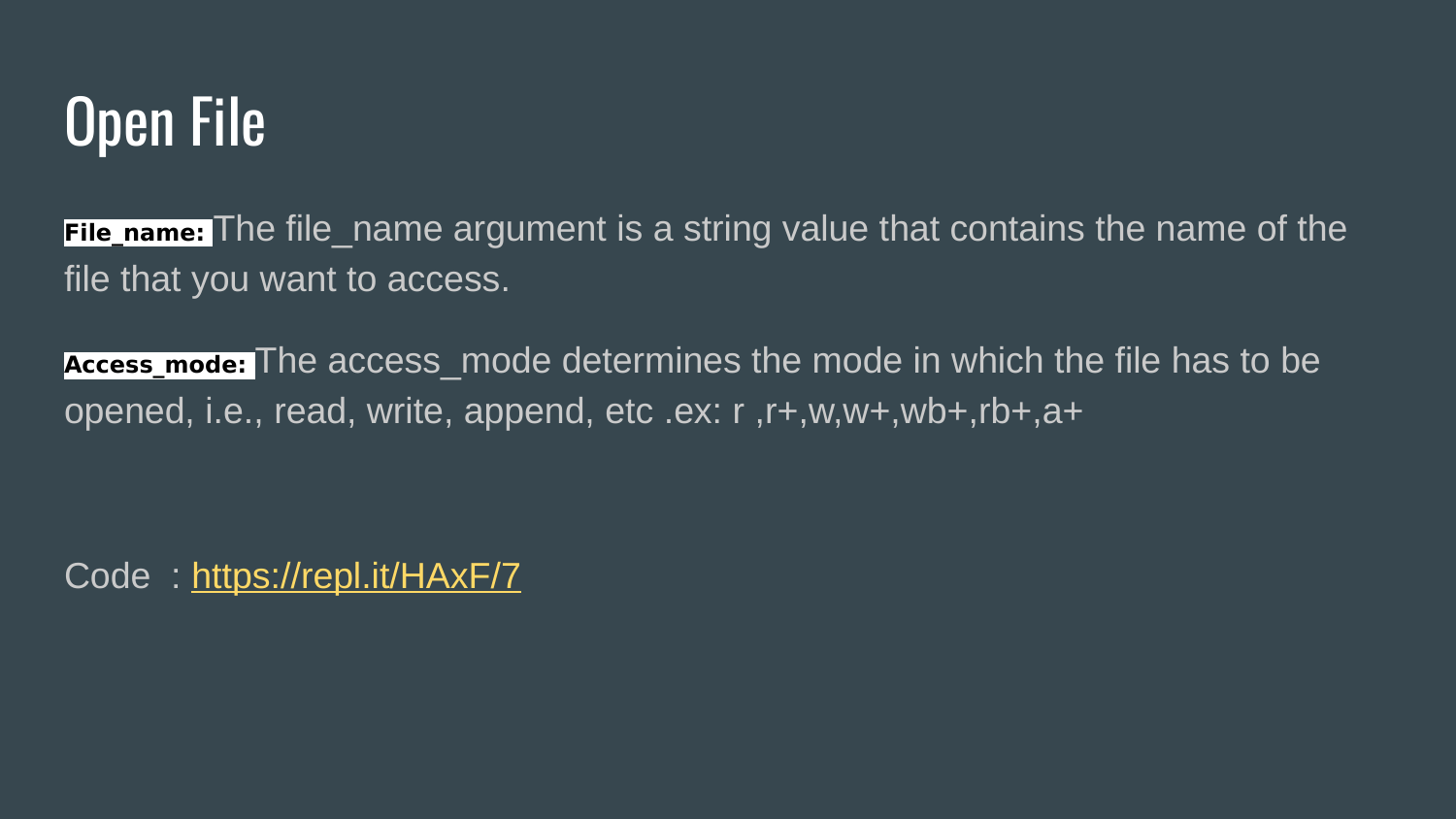

# Open File
File_name: The file_name argument is a string value that contains the name of the file that you want to access.
Access_mode: The access_mode determines the mode in which the file has to be opened, i.e., read, write, append, etc .ex: r ,r+,w,w+,wb+,rb+,a+

Code  : https://repl.it/HAxF/7